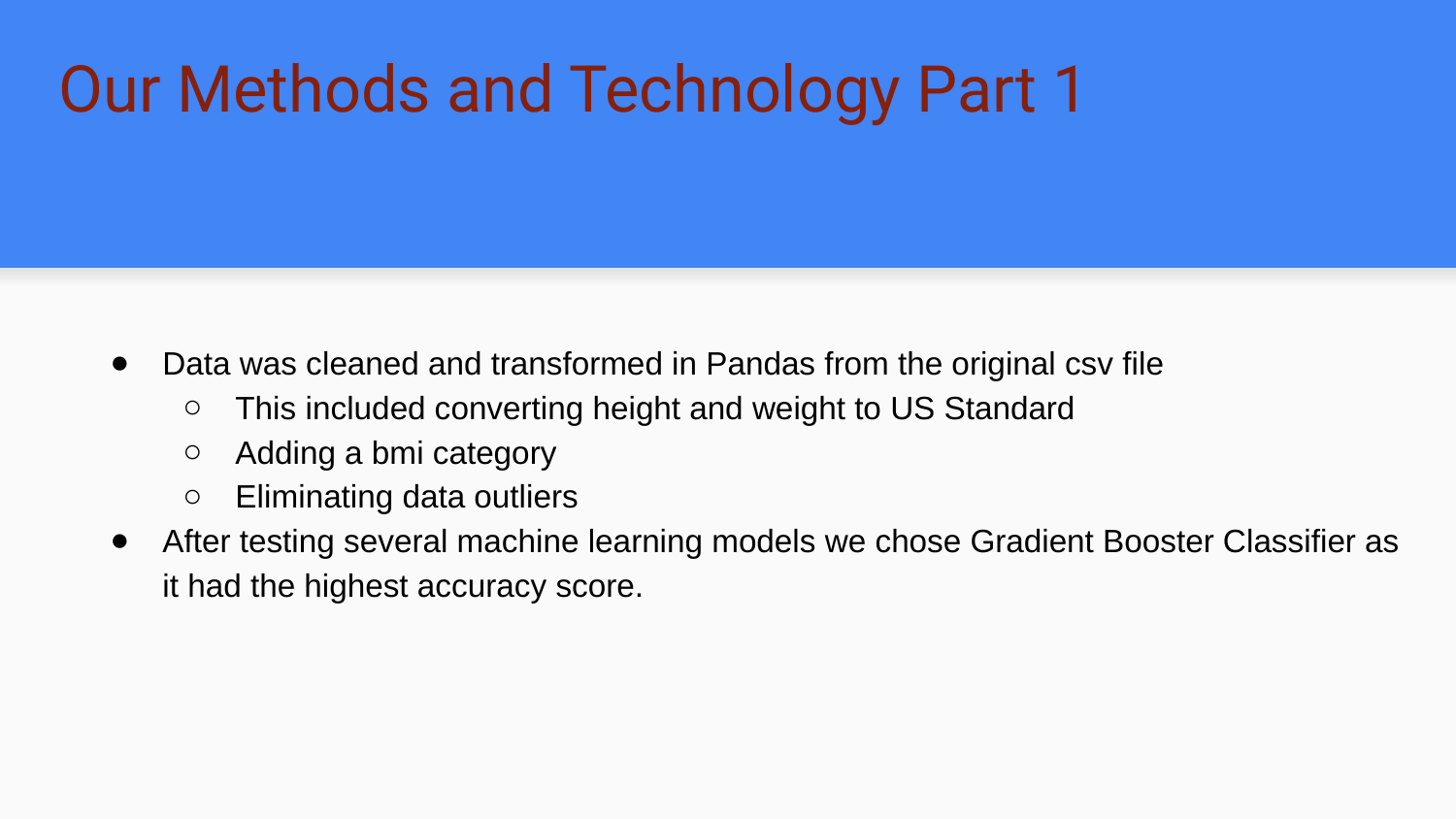

# Our Methods and Technology Part 1
Data was cleaned and transformed in Pandas from the original csv file
This included converting height and weight to US Standard
Adding a bmi category
Eliminating data outliers
After testing several machine learning models we chose Gradient Booster Classifier as it had the highest accuracy score.